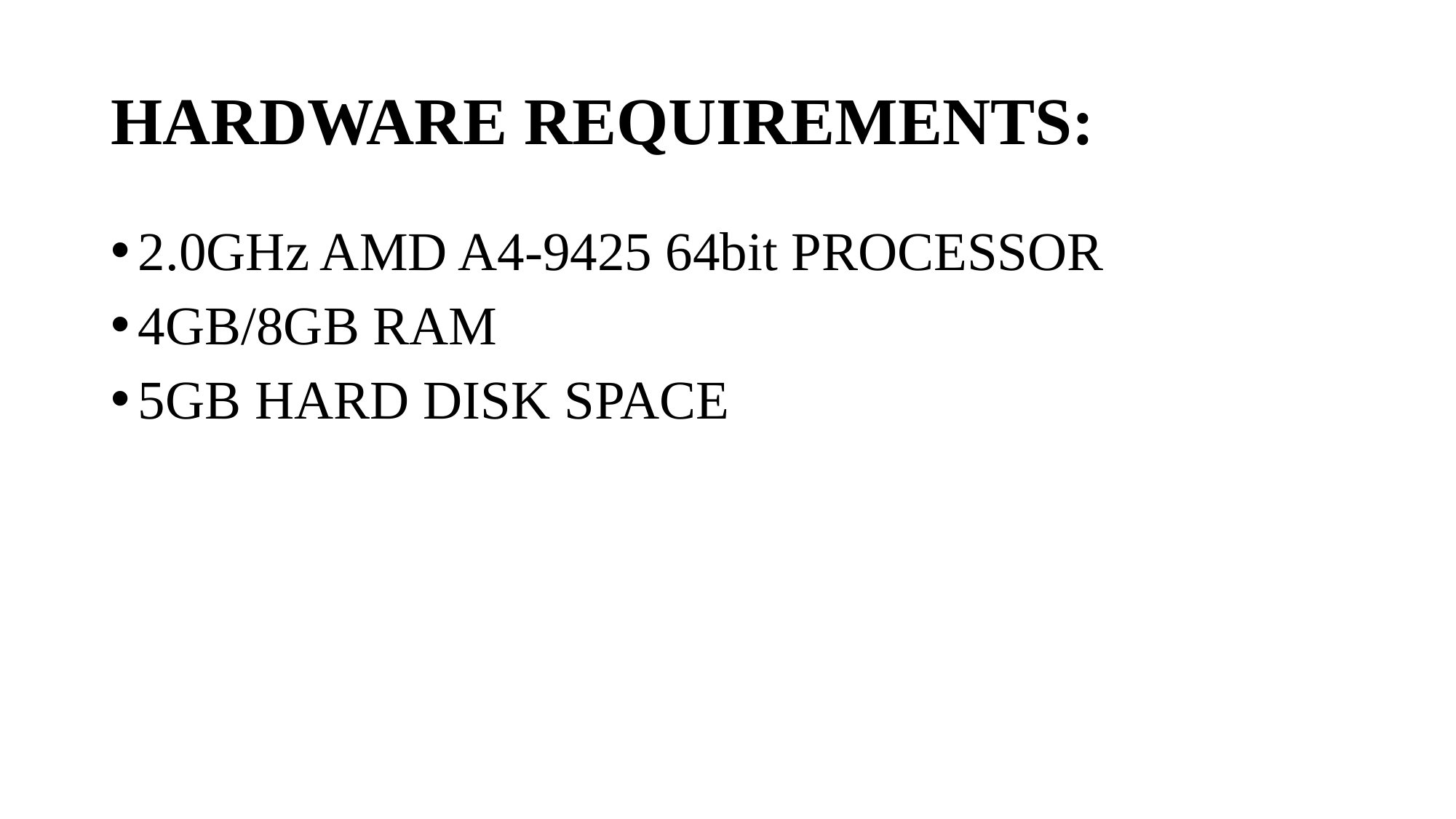

# HARDWARE REQUIREMENTS:
2.0GHz AMD A4-9425 64bit PROCESSOR
4GB/8GB RAM
5GB HARD DISK SPACE